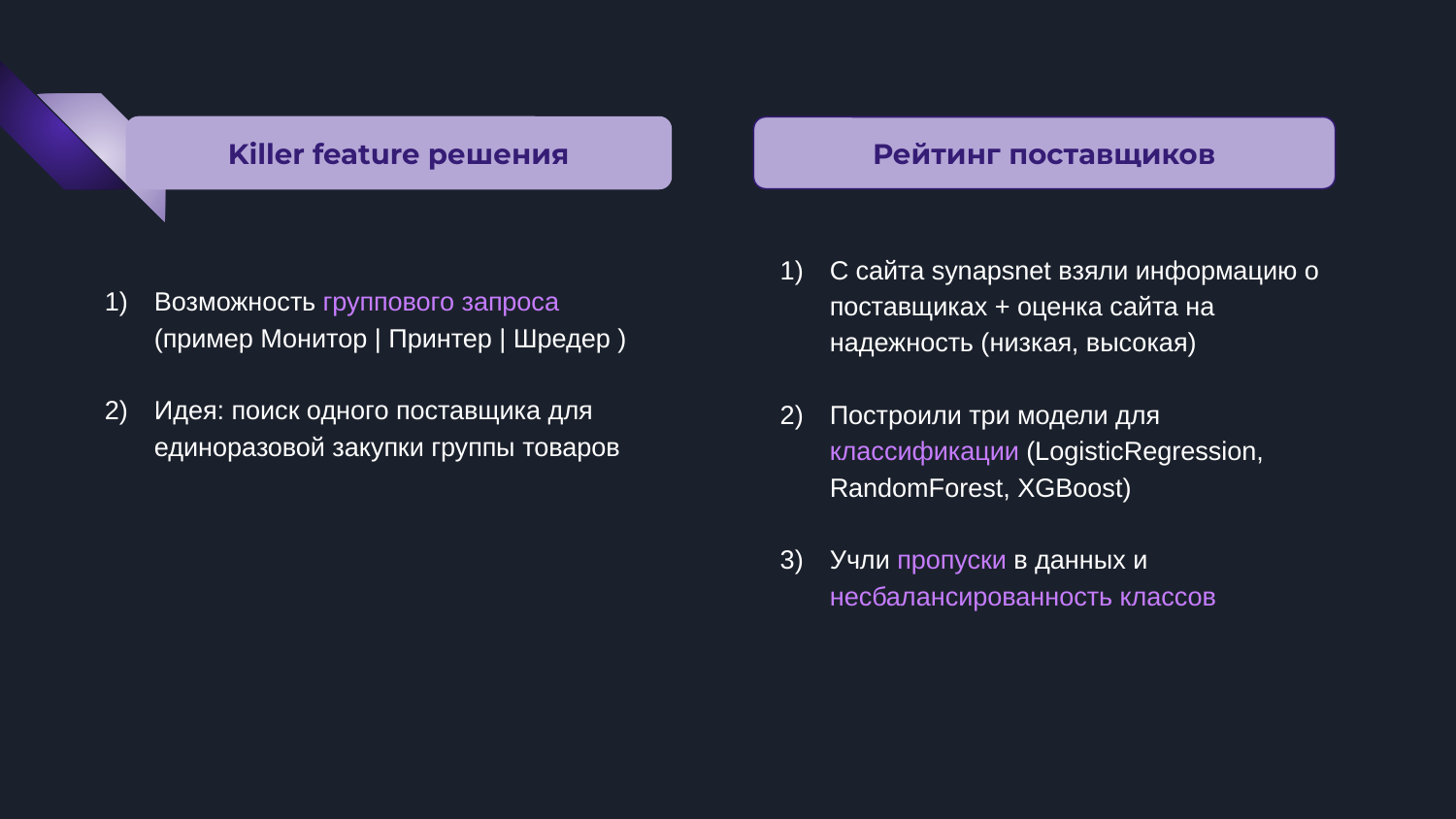

Killer feature решения
Рейтинг поставщиков

Возможность группового запроса (пример Монитор | Принтер | Шредер )

Идея: поиск одного поставщика для единоразовой закупки группы товаров
С сайта synapsnet взяли информацию о поставщиках + оценка сайта на надежность (низкая, высокая)

Построили три модели для классификации (LogisticRegression, RandomForest, XGBoost)

Учли пропуски в данных и несбалансированность классов